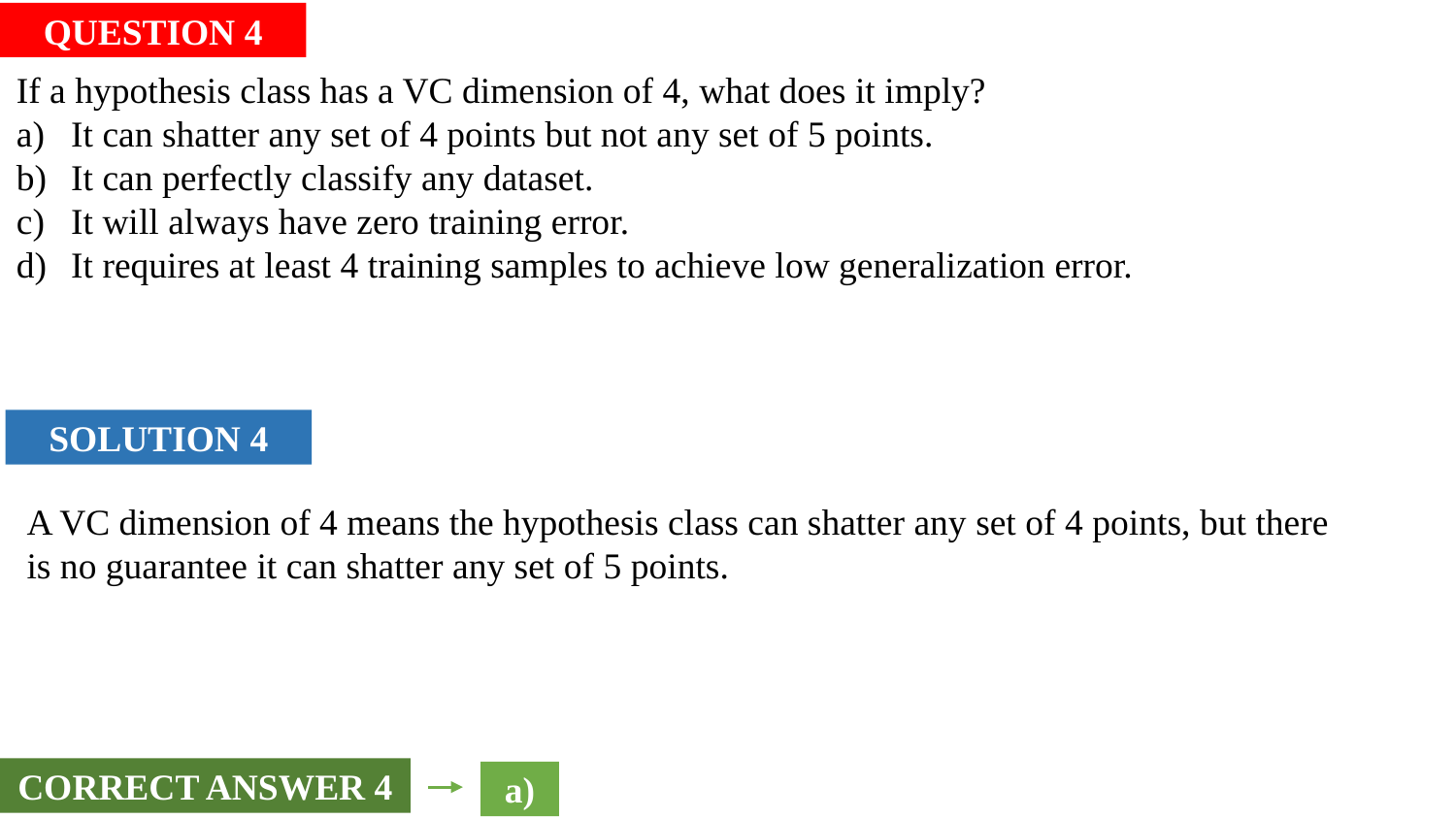

QUESTION 4
If a hypothesis class has a VC dimension of 4, what does it imply?
It can shatter any set of 4 points but not any set of 5 points.
It can perfectly classify any dataset.
It will always have zero training error.
It requires at least 4 training samples to achieve low generalization error.
SOLUTION 4
A VC dimension of 4 means the hypothesis class can shatter any set of 4 points, but there is no guarantee it can shatter any set of 5 points.
CORRECT ANSWER 4
a)